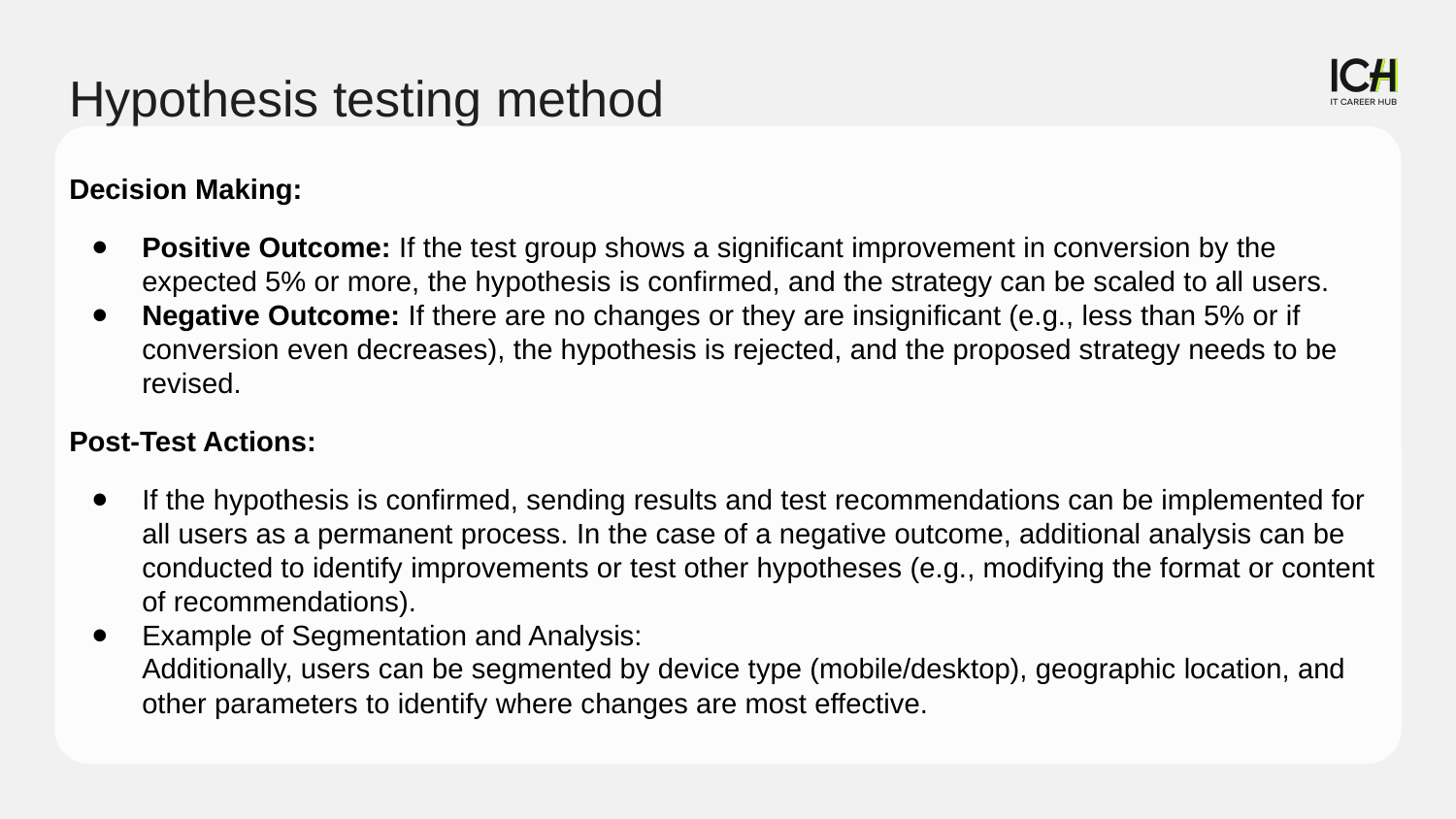

Hypothesis testing method

Decision Making:
Positive Outcome: If the test group shows a significant improvement in conversion by the expected 5% or more, the hypothesis is confirmed, and the strategy can be scaled to all users.
Negative Outcome: If there are no changes or they are insignificant (e.g., less than 5% or if conversion even decreases), the hypothesis is rejected, and the proposed strategy needs to be revised.
Post-Test Actions:
If the hypothesis is confirmed, sending results and test recommendations can be implemented for all users as a permanent process. In the case of a negative outcome, additional analysis can be conducted to identify improvements or test other hypotheses (e.g., modifying the format or content of recommendations).
Example of Segmentation and Analysis:
Additionally, users can be segmented by device type (mobile/desktop), geographic location, and other parameters to identify where changes are most effective.